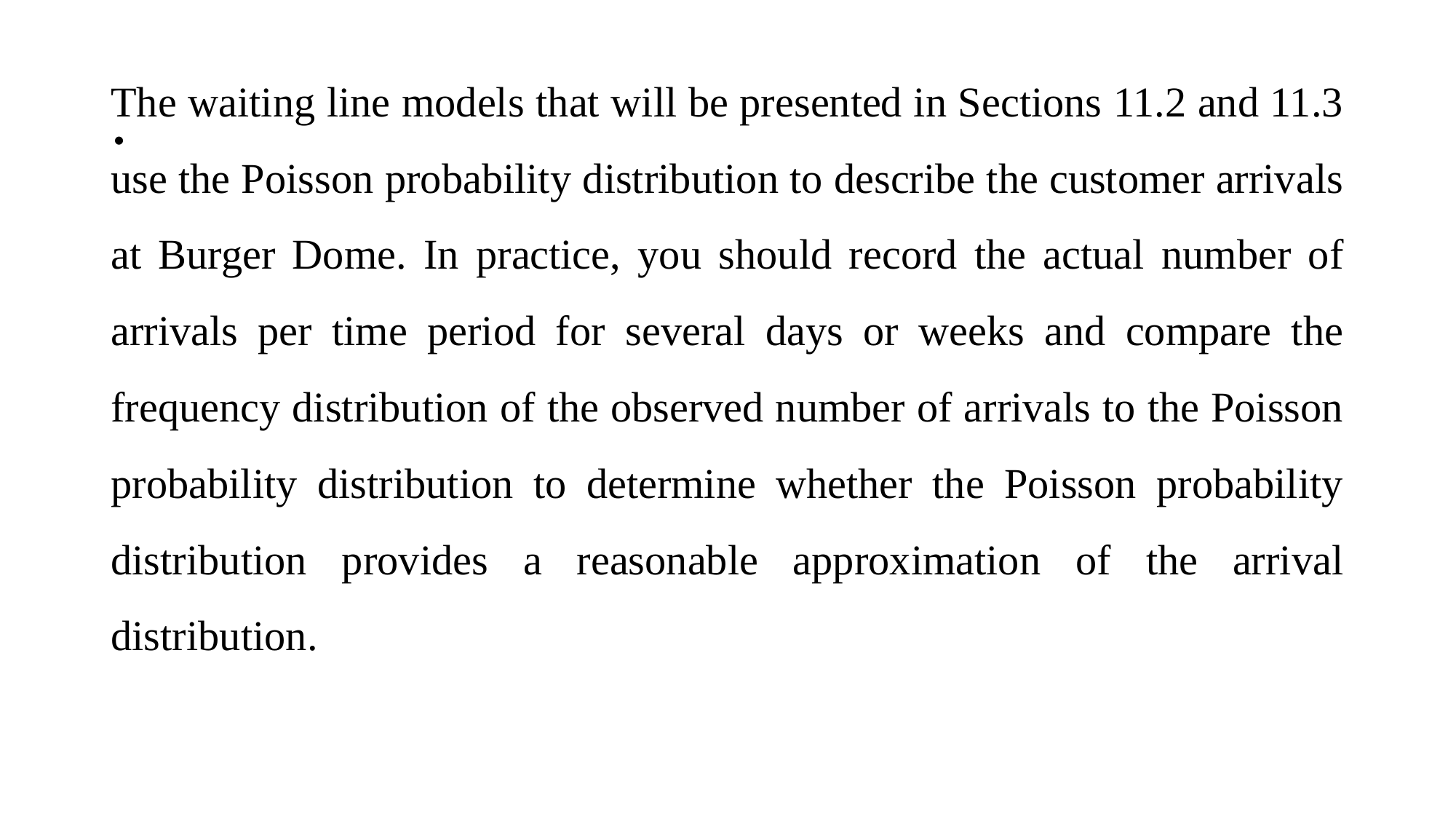

# .
The waiting line models that will be presented in Sections 11.2 and 11.3 use the Poisson probability distribution to describe the customer arrivals at Burger Dome. In practice, you should record the actual number of arrivals per time period for several days or weeks and compare the frequency distribution of the observed number of arrivals to the Poisson probability distribution to determine whether the Poisson probability distribution provides a reasonable approximation of the arrival distribution.